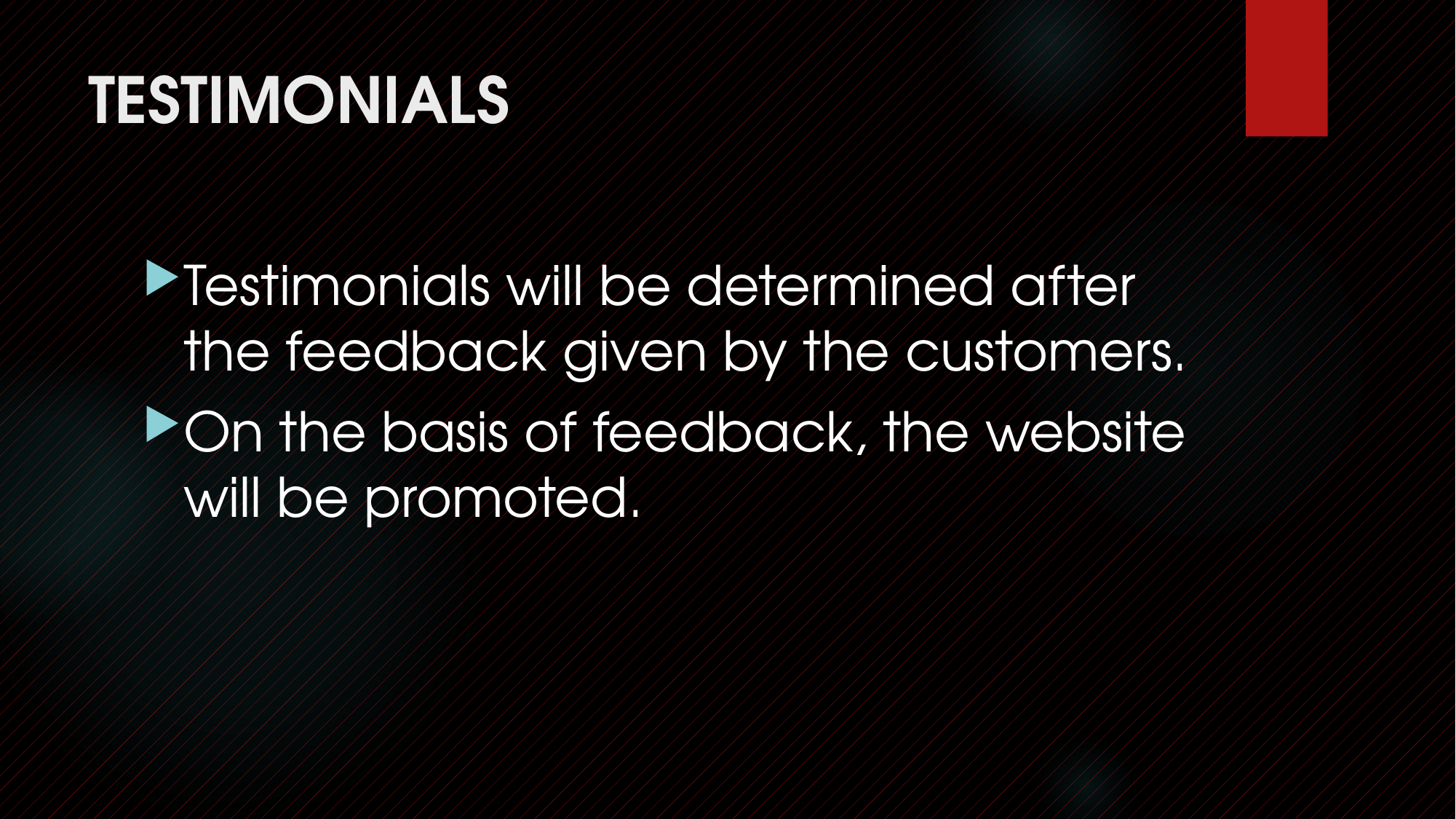

# TESTIMONIALS
Testimonials will be determined after the feedback given by the customers.
On the basis of feedback, the website will be promoted.